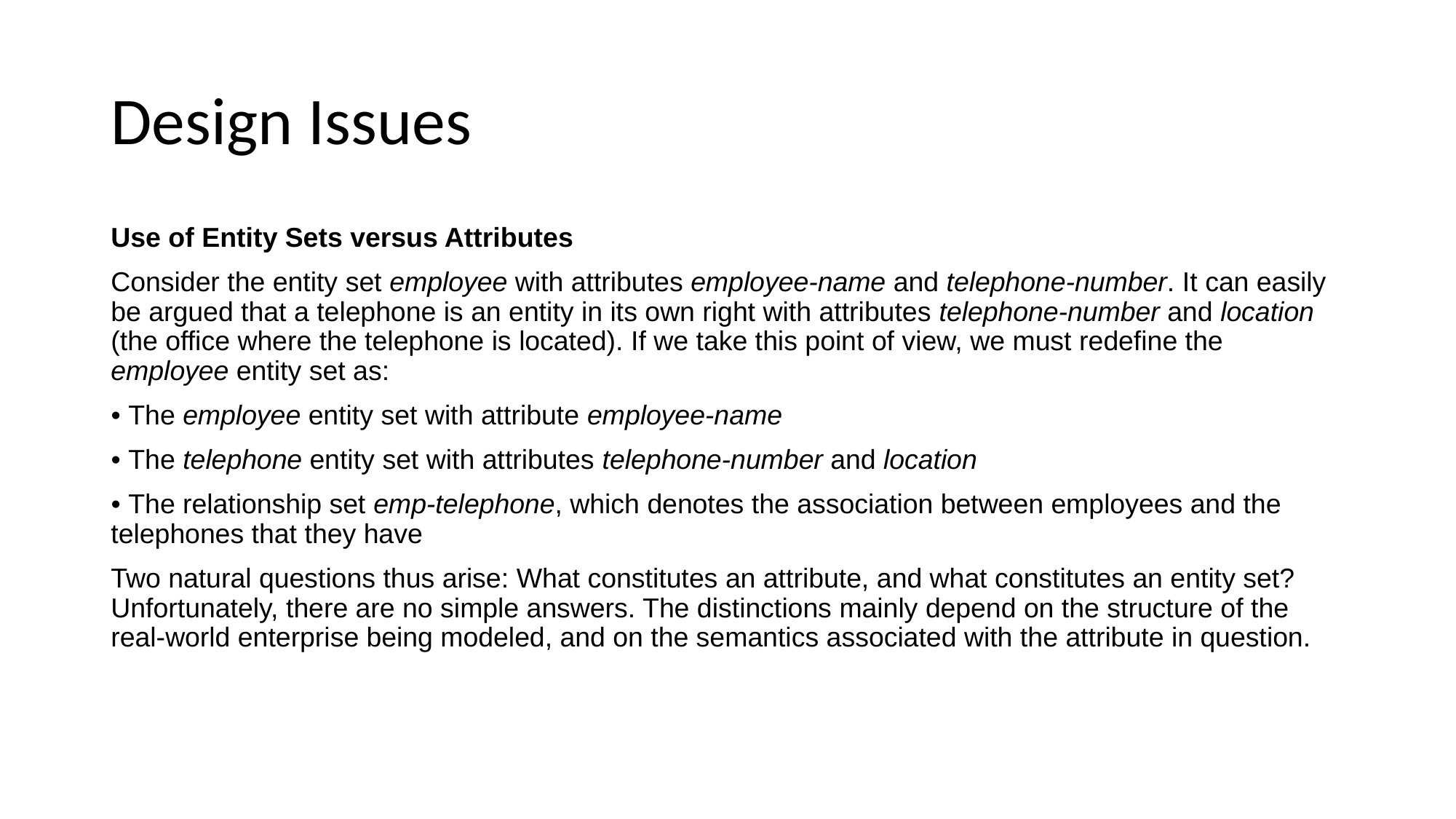

# Design Issues
Use of Entity Sets versus Attributes
Consider the entity set employee with attributes employee-name and telephone-number. It can easily be argued that a telephone is an entity in its own right with attributes telephone-number and location (the office where the telephone is located). If we take this point of view, we must redefine the employee entity set as:
• The employee entity set with attribute employee-name
• The telephone entity set with attributes telephone-number and location
• The relationship set emp-telephone, which denotes the association between employees and the telephones that they have
Two natural questions thus arise: What constitutes an attribute, and what constitutes an entity set? Unfortunately, there are no simple answers. The distinctions mainly depend on the structure of the real-world enterprise being modeled, and on the semantics associated with the attribute in question.